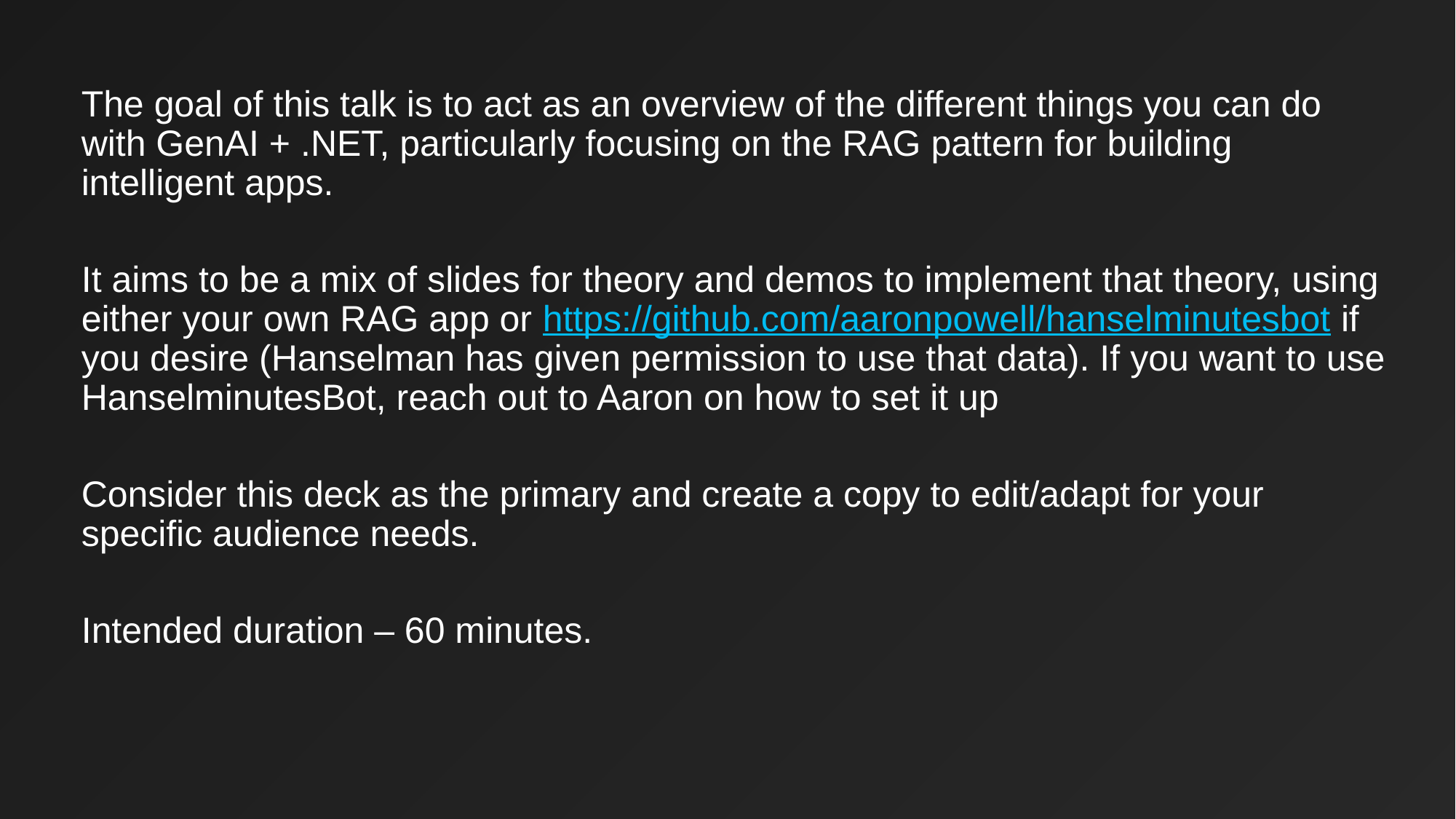

The goal of this talk is to act as an overview of the different things you can do with GenAI + .NET, particularly focusing on the RAG pattern for building intelligent apps.

It aims to be a mix of slides for theory and demos to implement that theory, using either your own RAG app or https://github.com/aaronpowell/hanselminutesbot if you desire (Hanselman has given permission to use that data). If you want to use HanselminutesBot, reach out to Aaron on how to set it up

Consider this deck as the primary and create a copy to edit/adapt for your specific audience needs.

Intended duration – 60 minutes.